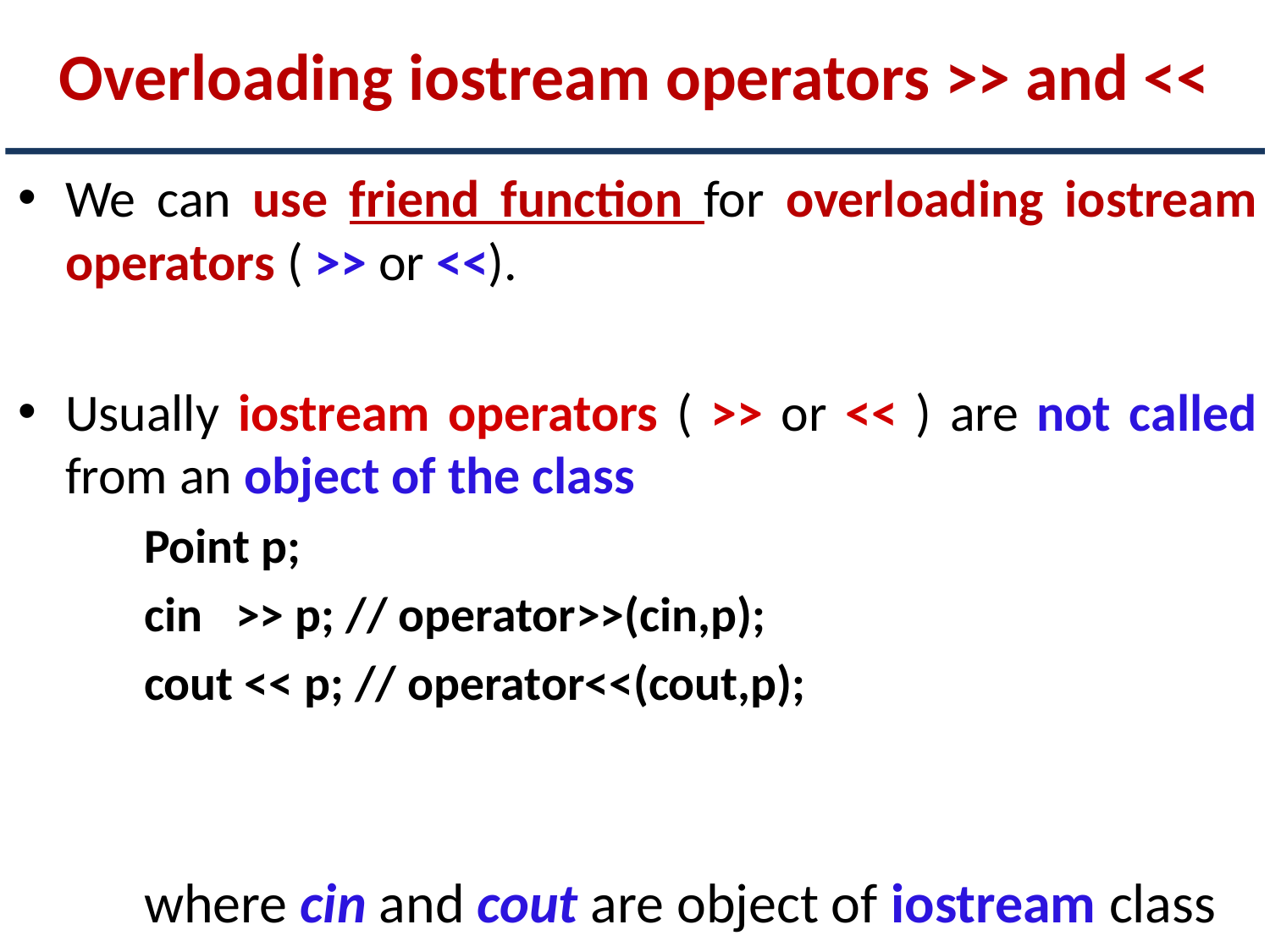

# Overloading iostream operators >> and <<

We can use friend function for overloading iostream operators ( >> or <<).

Usually iostream operators ( >> or << ) are not called from an object of the class
Point p;
cin   >> p; // operator>>(cin,p);
cout << p; // operator<<(cout,p);

	where cin and cout are object of iostream class